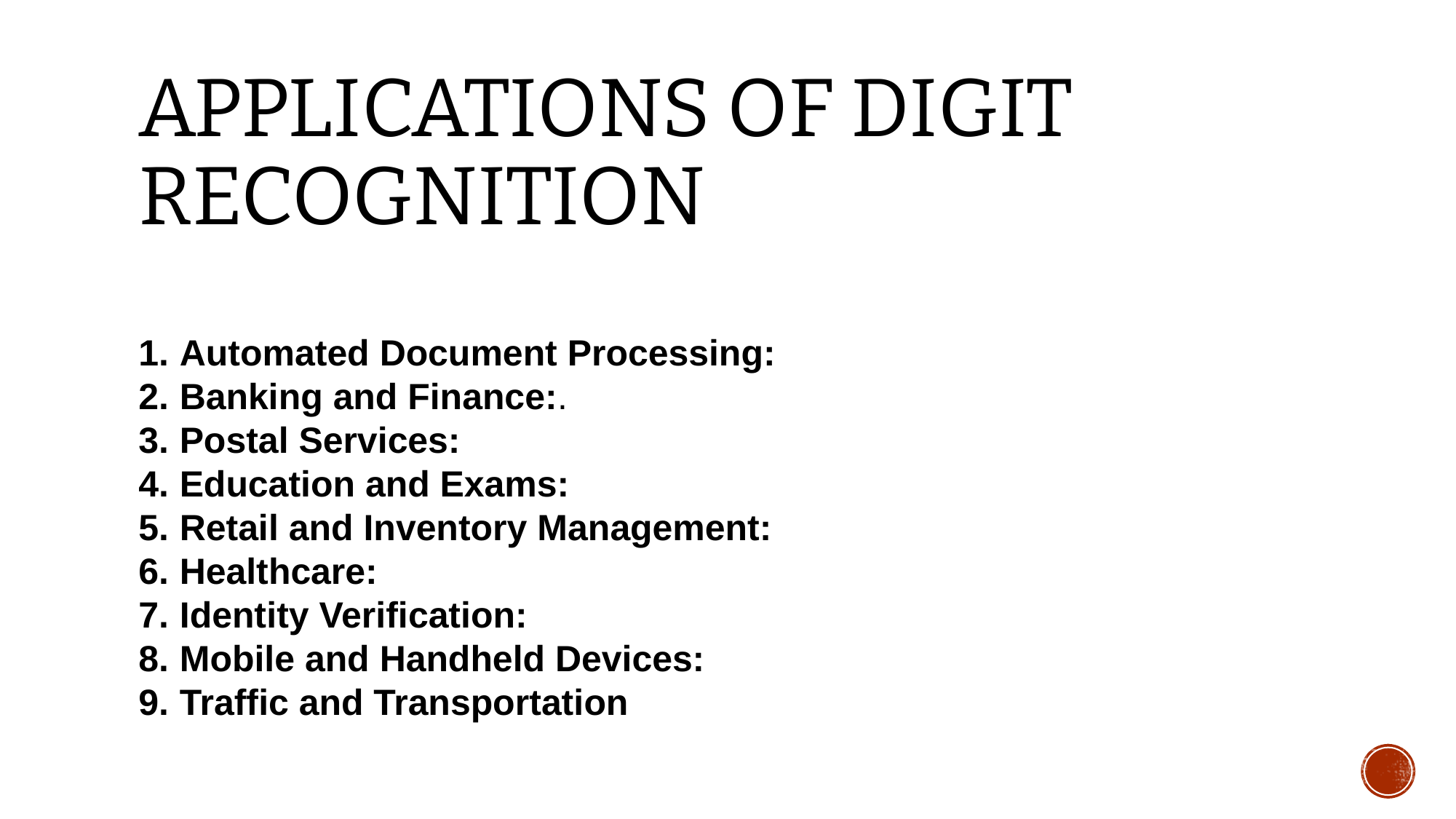

# Applications of Digit Recognition
Automated Document Processing:
Banking and Finance:.
Postal Services:
Education and Exams:
Retail and Inventory Management:
Healthcare:
Identity Verification:
Mobile and Handheld Devices:
Traffic and Transportation